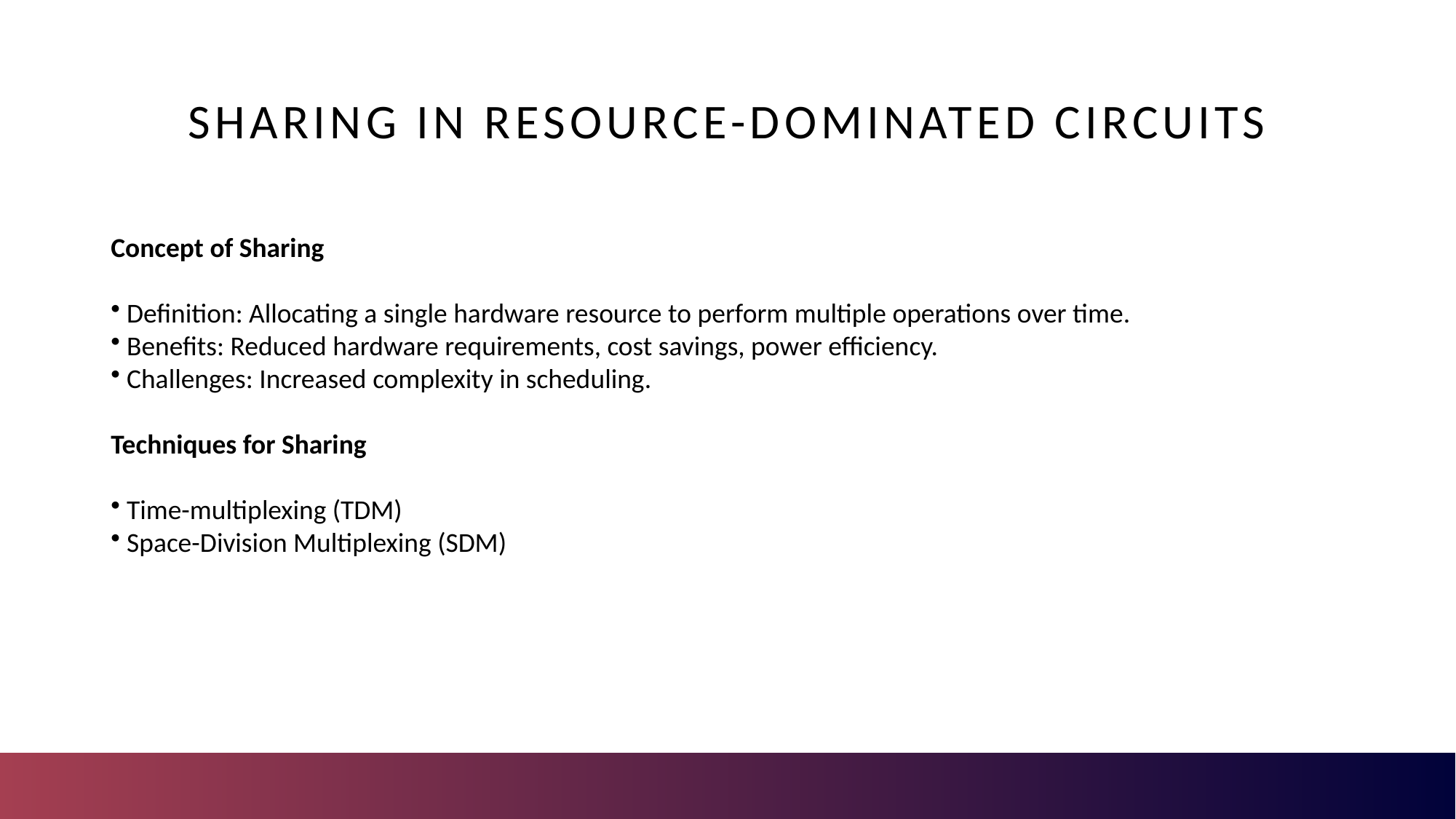

# Sharing in Resource-Dominated Circuits
Concept of Sharing

 Definition: Allocating a single hardware resource to perform multiple operations over time.
 Benefits: Reduced hardware requirements, cost savings, power efficiency.
 Challenges: Increased complexity in scheduling.

Techniques for Sharing

 Time-multiplexing (TDM)
 Space-Division Multiplexing (SDM)